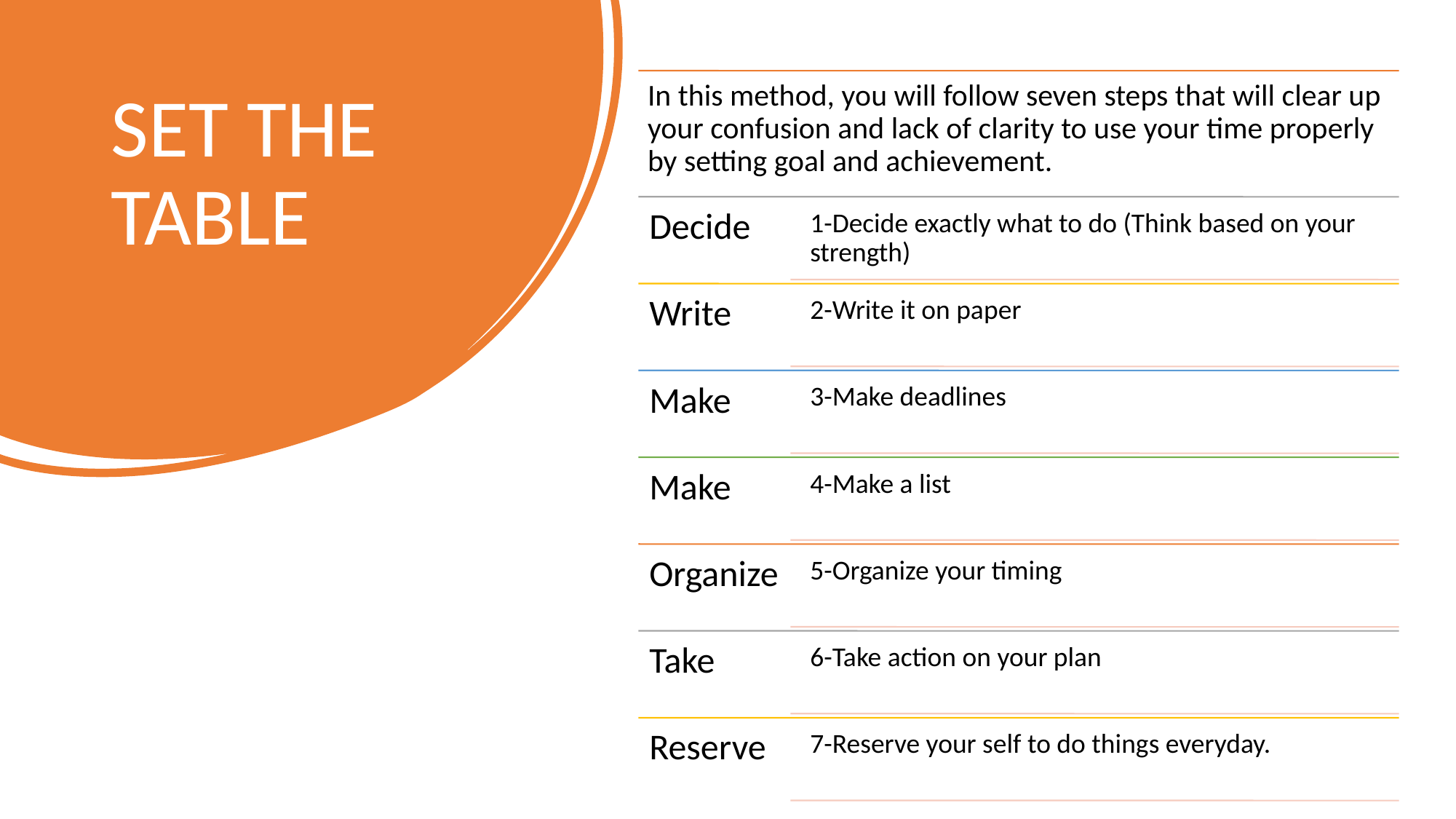

In this method, you will follow seven steps that will clear up your confusion and lack of clarity to use your time properly by setting goal and achievement.
Decide
1-Decide exactly what to do (Think based on your strength)
Write
2-Write it on paper
Make
3-Make deadlines
Make
4-Make a list
Organize
5-Organize your timing
Take
6-Take action on your plan
Reserve
7-Reserve your self to do things everyday.
# SET THE TABLE